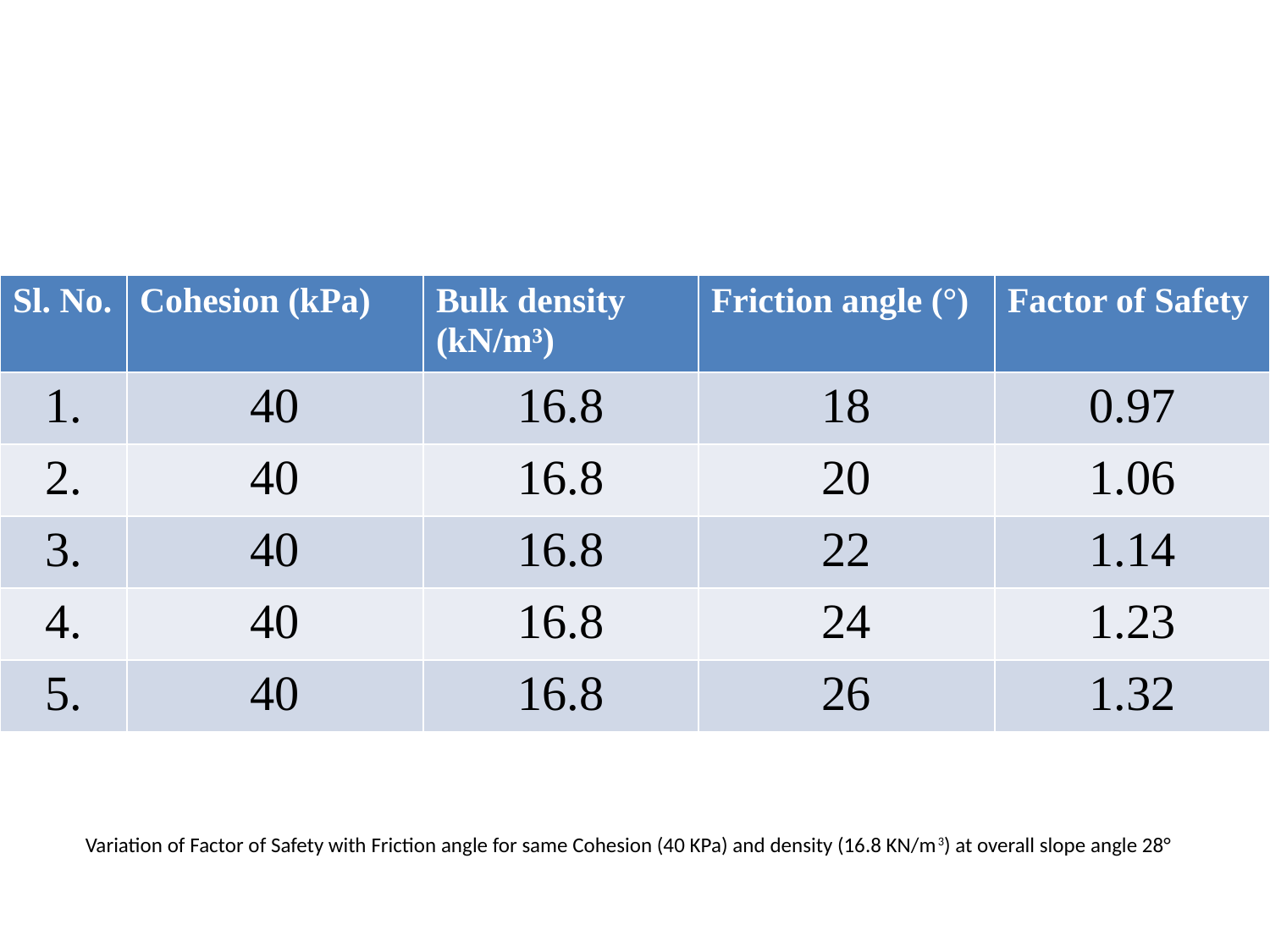

| Sl. No. | Cohesion (kPa) | Bulk density (kN/m³) | Friction angle (°) | Factor of Safety |
| --- | --- | --- | --- | --- |
| 1. | 40 | 16.8 | 18 | 0.97 |
| 2. | 40 | 16.8 | 20 | 1.06 |
| 3. | 40 | 16.8 | 22 | 1.14 |
| 4. | 40 | 16.8 | 24 | 1.23 |
| 5. | 40 | 16.8 | 26 | 1.32 |
Variation of Factor of Safety with Friction angle for same Cohesion (40 KPa) and density (16.8 KN/m3) at overall slope angle 28°